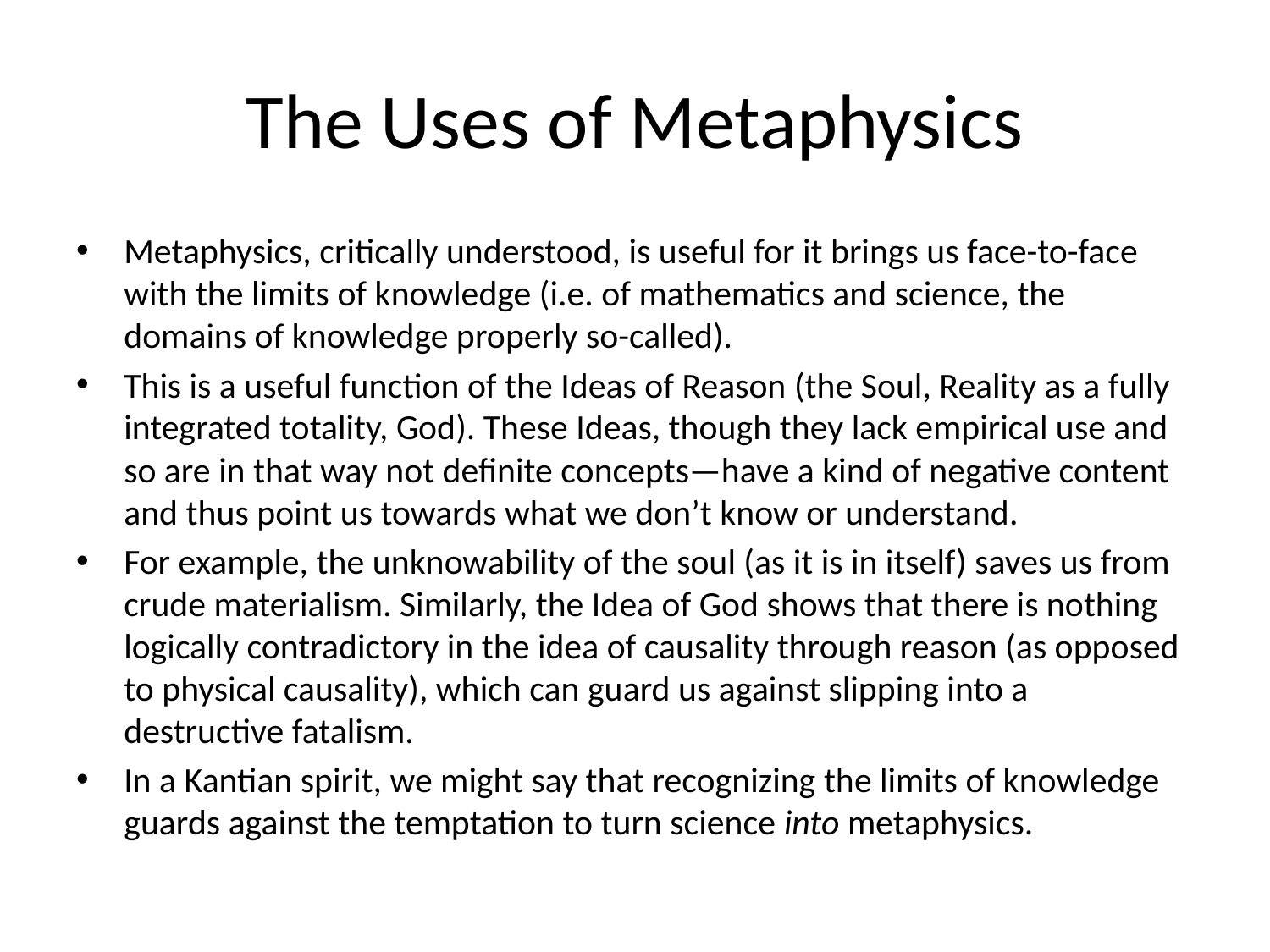

# The Uses of Metaphysics
Metaphysics, critically understood, is useful for it brings us face-to-face with the limits of knowledge (i.e. of mathematics and science, the domains of knowledge properly so-called).
This is a useful function of the Ideas of Reason (the Soul, Reality as a fully integrated totality, God). These Ideas, though they lack empirical use and so are in that way not definite concepts—have a kind of negative content and thus point us towards what we don’t know or understand.
For example, the unknowability of the soul (as it is in itself) saves us from crude materialism. Similarly, the Idea of God shows that there is nothing logically contradictory in the idea of causality through reason (as opposed to physical causality), which can guard us against slipping into a destructive fatalism.
In a Kantian spirit, we might say that recognizing the limits of knowledge guards against the temptation to turn science into metaphysics.